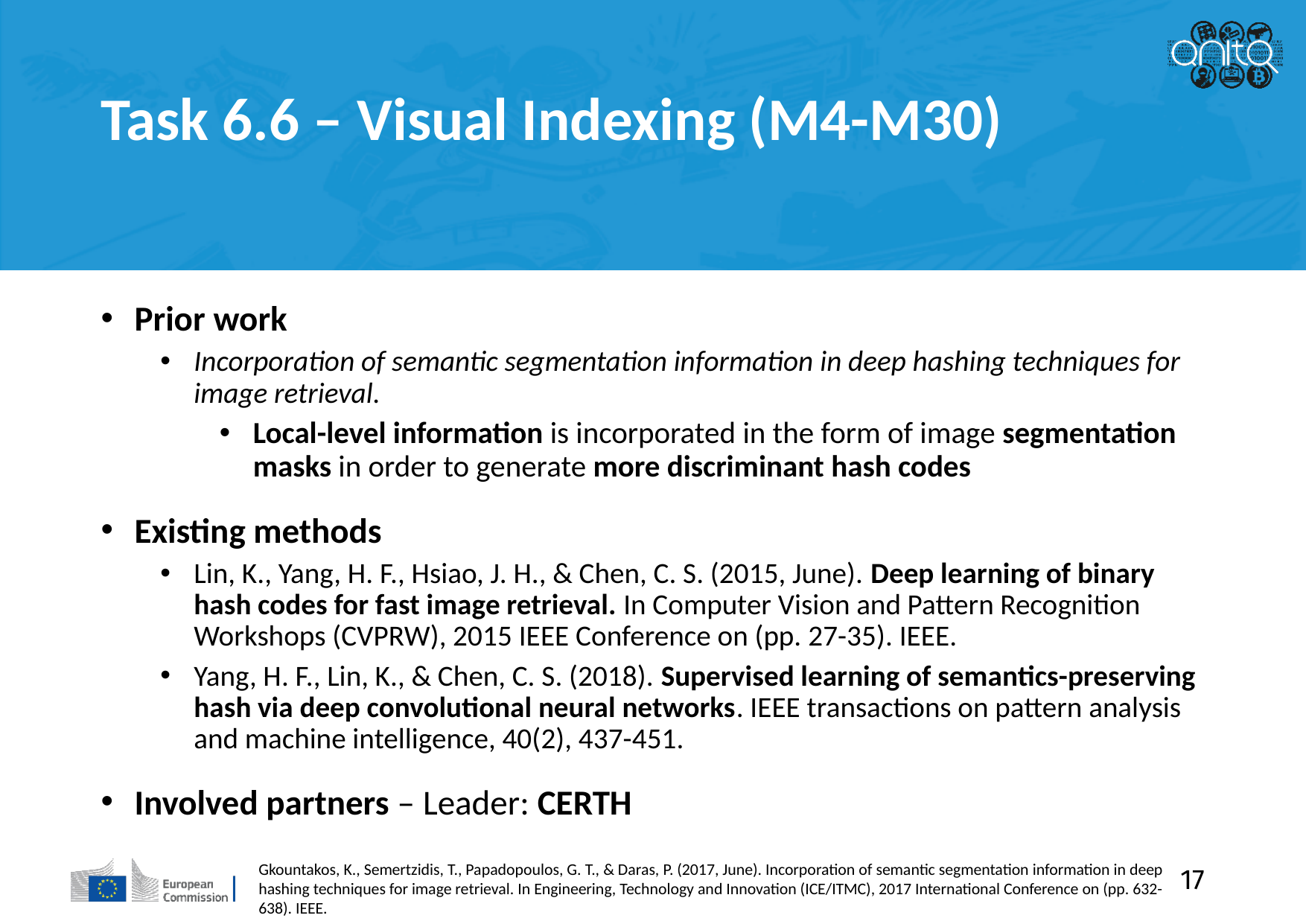

Task 6.6 – Visual Indexing (M4-M30)
Prior work
Incorporation of semantic segmentation information in deep hashing techniques for image retrieval.
Local-level information is incorporated in the form of image segmentation masks in order to generate more discriminant hash codes
Existing methods
Lin, K., Yang, H. F., Hsiao, J. H., & Chen, C. S. (2015, June). Deep learning of binary hash codes for fast image retrieval. In Computer Vision and Pattern Recognition Workshops (CVPRW), 2015 IEEE Conference on (pp. 27-35). IEEE.
Yang, H. F., Lin, K., & Chen, C. S. (2018). Supervised learning of semantics-preserving hash via deep convolutional neural networks. IEEE transactions on pattern analysis and machine intelligence, 40(2), 437-451.
Involved partners – Leader: CERTH
Gkountakos, K., Semertzidis, T., Papadopoulos, G. T., & Daras, P. (2017, June). Incorporation of semantic segmentation information in deep hashing techniques for image retrieval. In Engineering, Technology and Innovation (ICE/ITMC), 2017 International Conference on (pp. 632-638). IEEE.
17